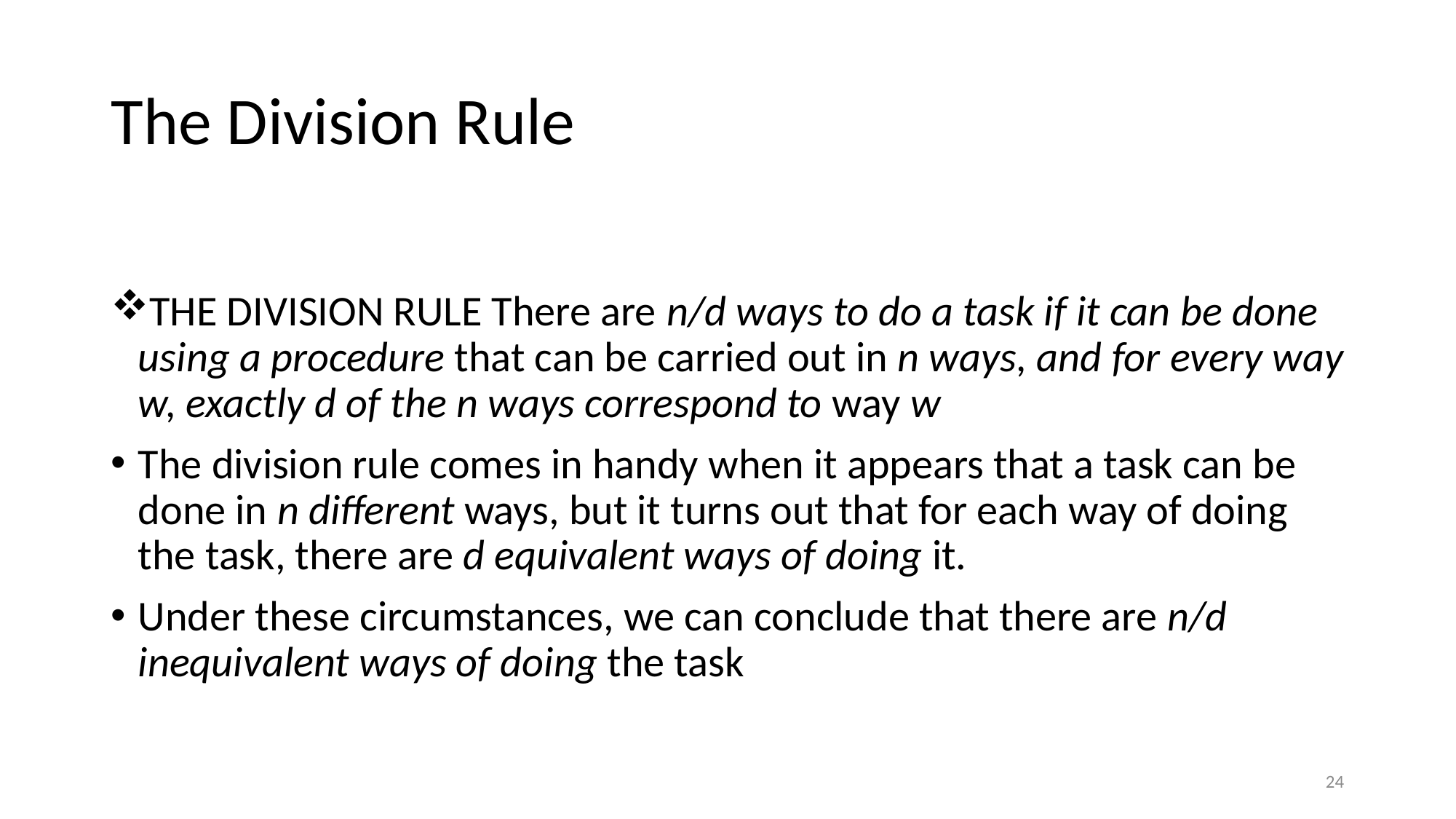

# The Division Rule

THE DIVISION RULE There are n/d ways to do a task if it can be done using a procedure that can be carried out in n ways, and for every way w, exactly d of the n ways correspond to way w
The division rule comes in handy when it appears that a task can be done in n diﬀerent ways, but it turns out that for each way of doing the task, there are d equivalent ways of doing it.
Under these circumstances, we can conclude that there are n/d inequivalent ways of doing the task
24